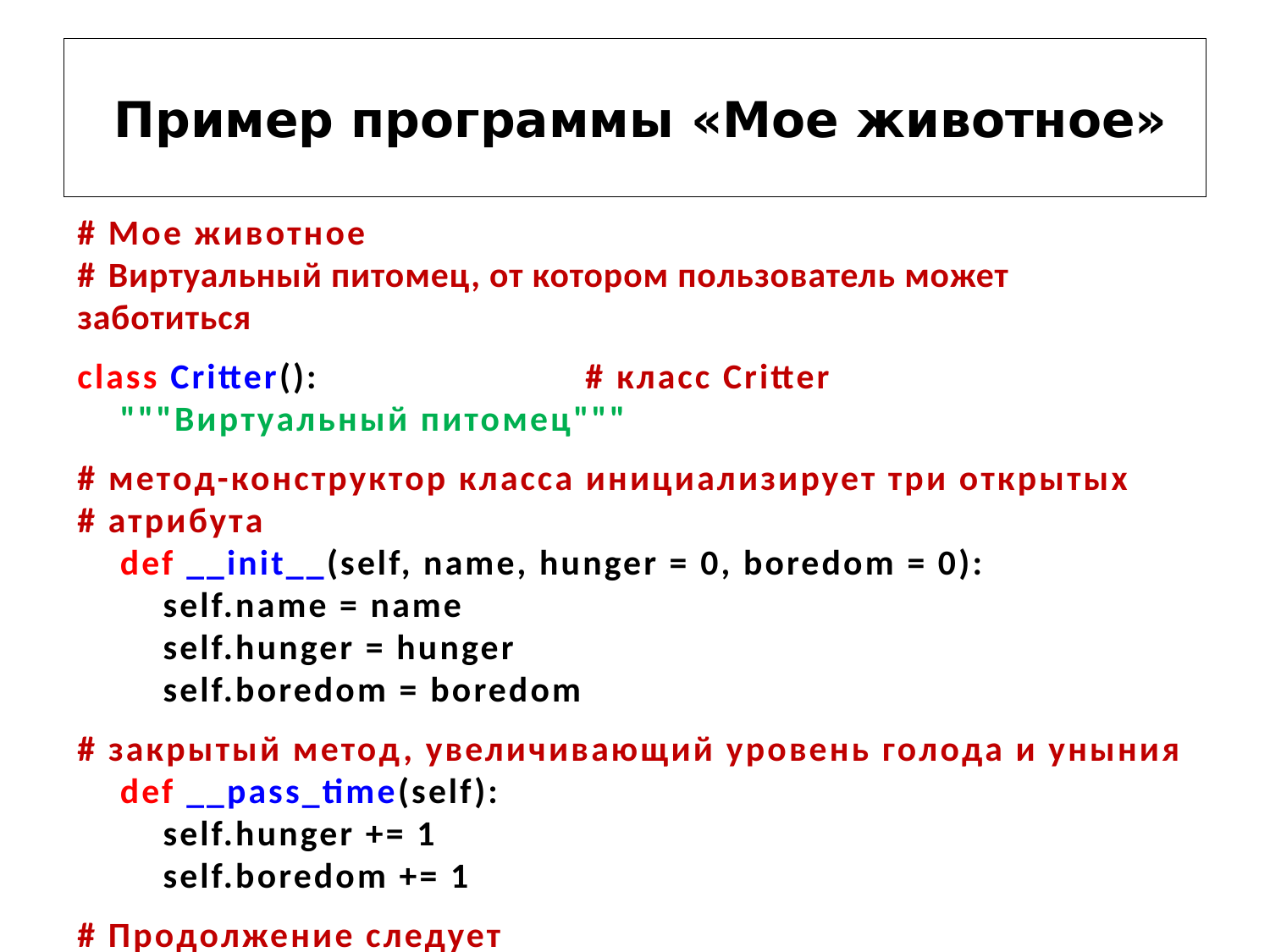

# Пример программы «Мое животное»
# Мое животное
# Виртуальный питомец, от котором пользователь может заботиться

class Critter():			# класс Critter
    """Виртуальный питомец"""

# метод-конструктор класса инициализирует три открытых
# атрибута
    def __init__(self, name, hunger = 0, boredom = 0):
        self.name = name
        self.hunger = hunger
        self.boredom = boredom

# закрытый метод, увеличивающий уровень голода и уныния
    def __pass_time(self):
        self.hunger += 1
        self.boredom += 1

# Продолжение следует